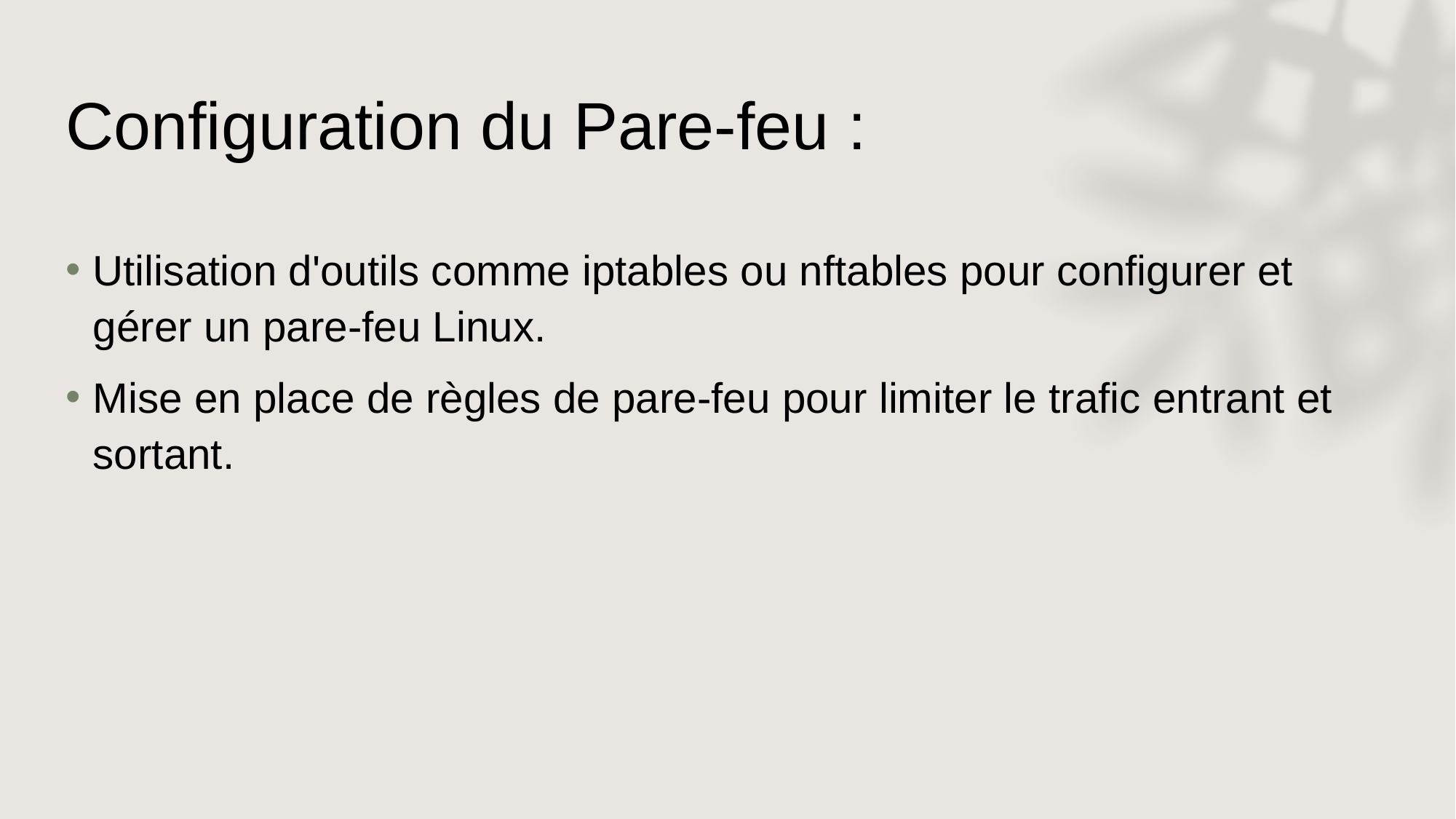

# Configuration du Pare-feu :
Utilisation d'outils comme iptables ou nftables pour configurer et gérer un pare-feu Linux.
Mise en place de règles de pare-feu pour limiter le trafic entrant et sortant.